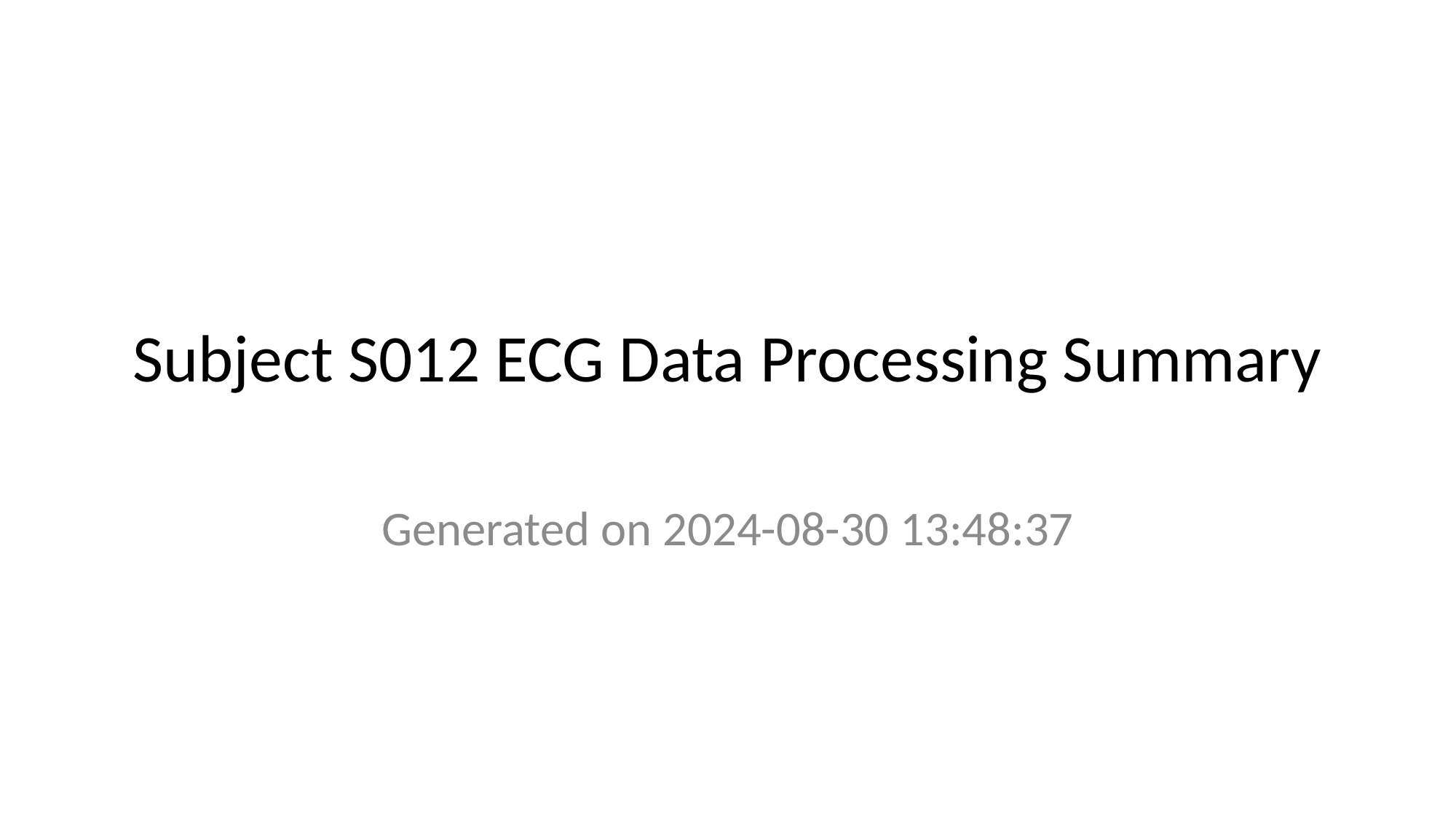

# Subject S012 ECG Data Processing Summary
Generated on 2024-08-30 13:48:37